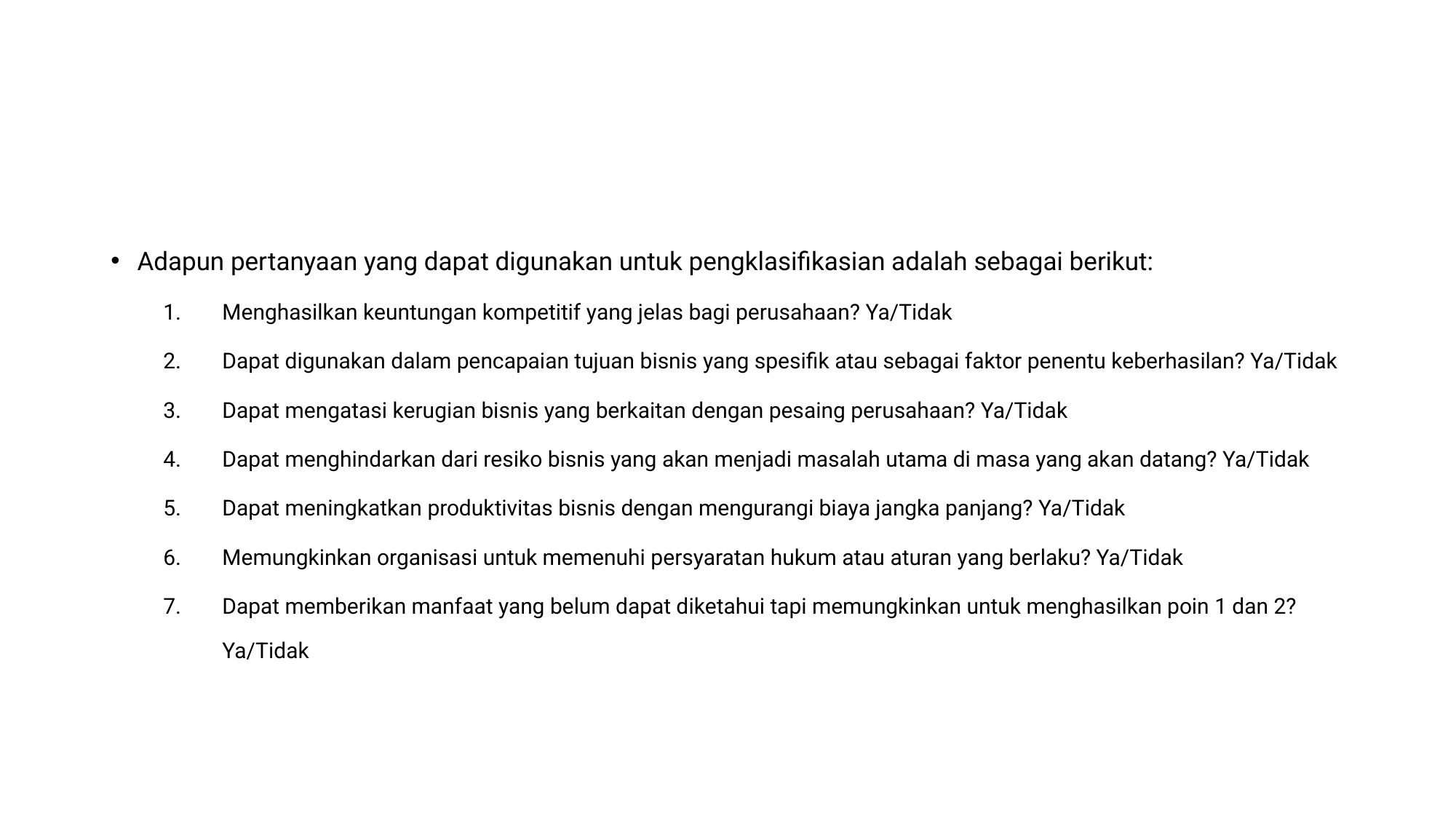

#
Adapun pertanyaan yang dapat digunakan untuk pengklasifikasian adalah sebagai berikut:
Menghasilkan keuntungan kompetitif yang jelas bagi perusahaan? Ya/Tidak
Dapat digunakan dalam pencapaian tujuan bisnis yang spesifik atau sebagai faktor penentu keberhasilan? Ya/Tidak
Dapat mengatasi kerugian bisnis yang berkaitan dengan pesaing perusahaan? Ya/Tidak
Dapat menghindarkan dari resiko bisnis yang akan menjadi masalah utama di masa yang akan datang? Ya/Tidak
Dapat meningkatkan produktivitas bisnis dengan mengurangi biaya jangka panjang? Ya/Tidak
Memungkinkan organisasi untuk memenuhi persyaratan hukum atau aturan yang berlaku? Ya/Tidak
Dapat memberikan manfaat yang belum dapat diketahui tapi memungkinkan untuk menghasilkan poin 1 dan 2? Ya/Tidak